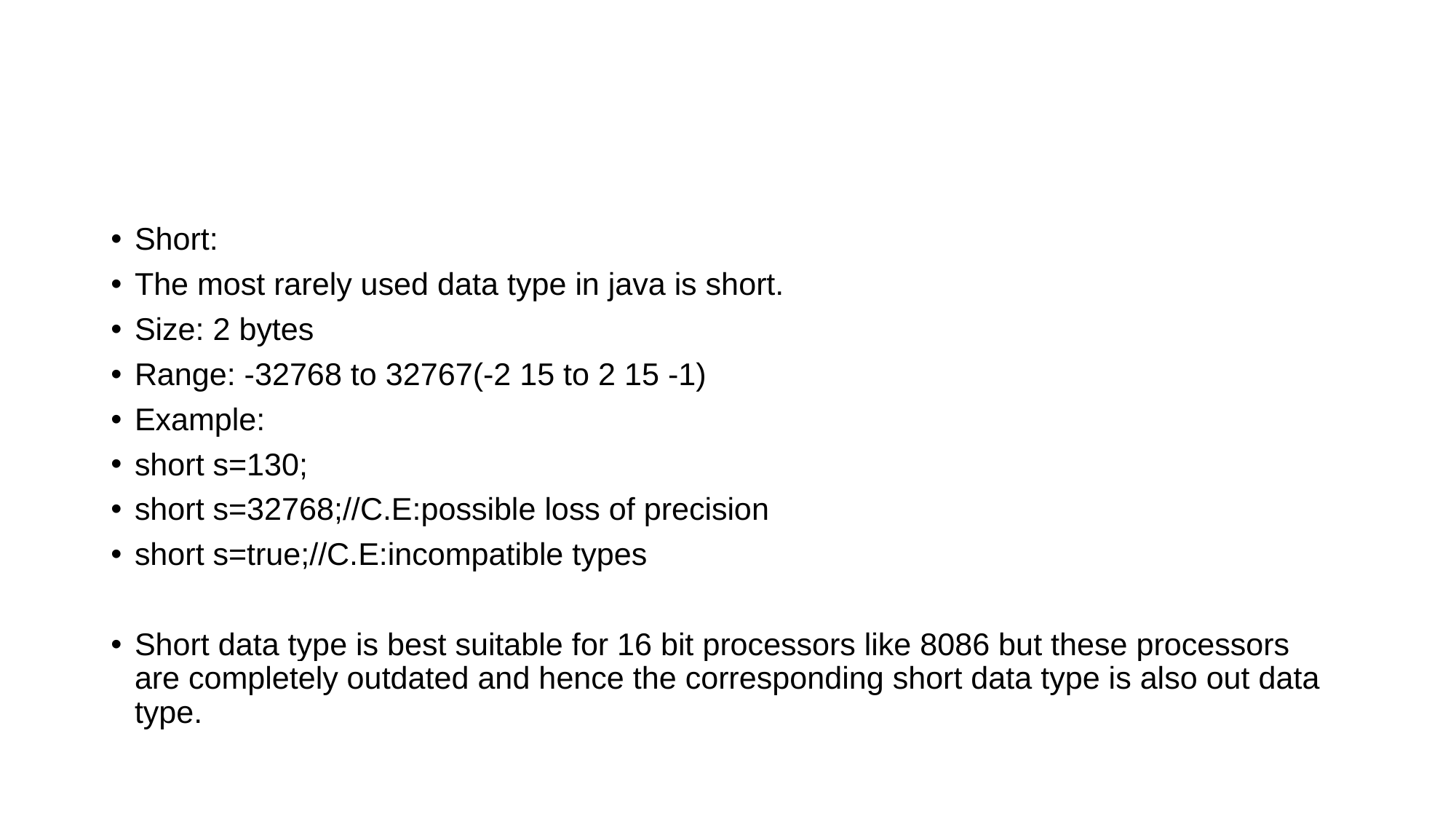

#
Short:
The most rarely used data type in java is short.
Size: 2 bytes
Range: -32768 to 32767(-2 15 to 2 15 -1)
Example:
short s=130;
short s=32768;//C.E:possible loss of precision
short s=true;//C.E:incompatible types

Short data type is best suitable for 16 bit processors like 8086 but these processors are completely outdated and hence the corresponding short data type is also out data type.